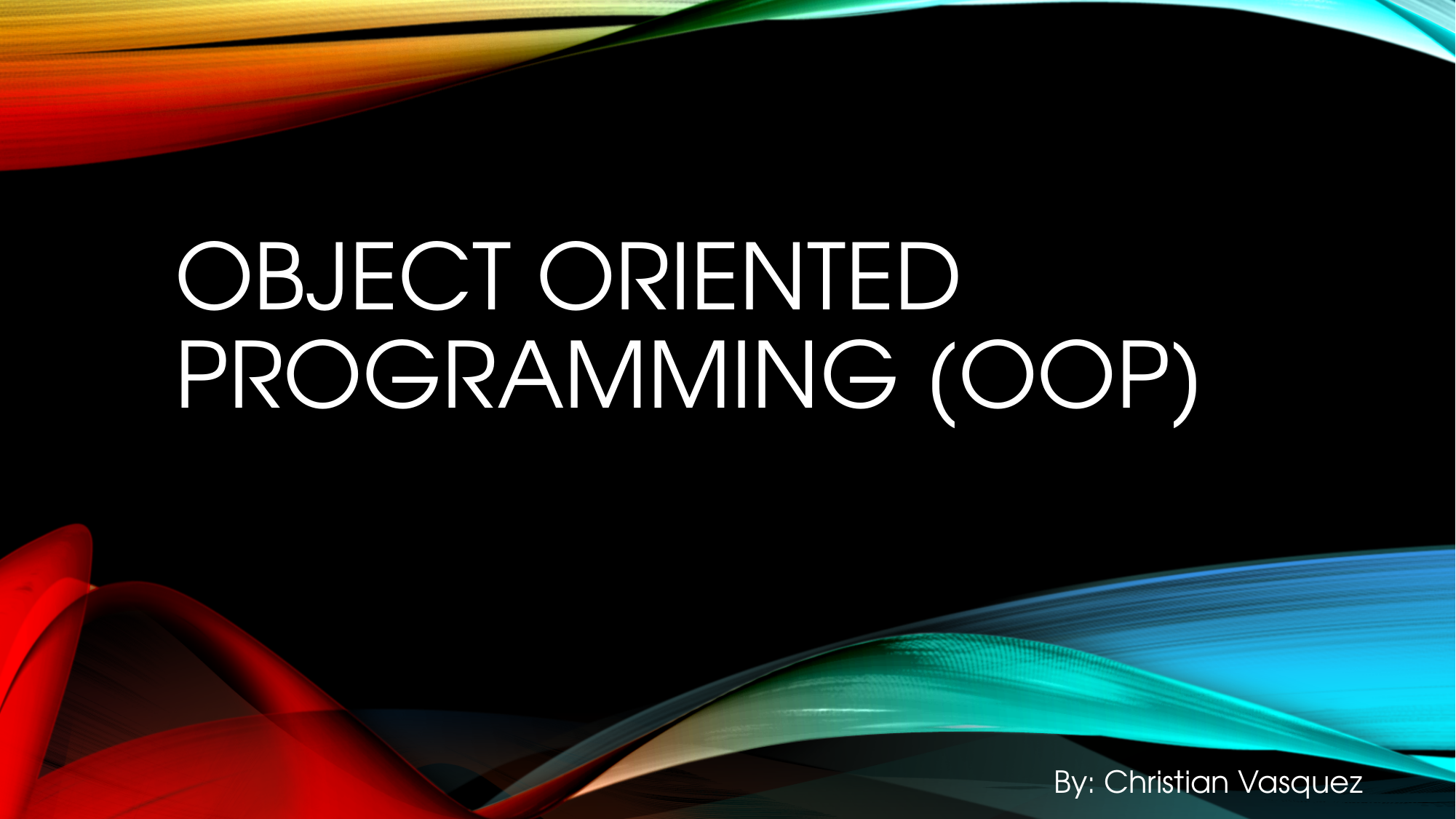

# Object Oriented PROGRAMMING (OOP)
By: Christian Vasquez